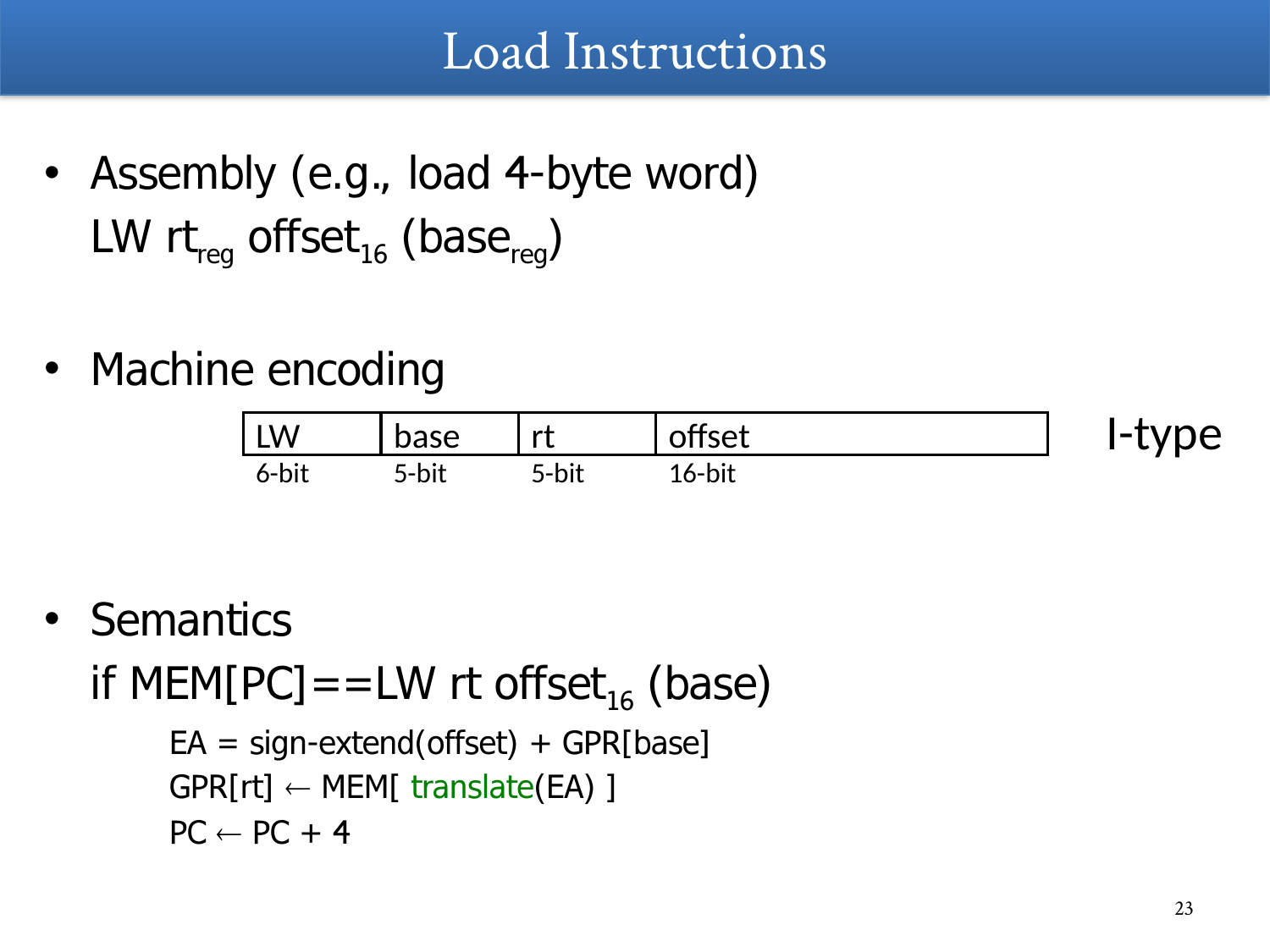

# Load Instructions
Assembly (e.g., load 4-byte word)
		LW rtreg offset16 (basereg)

Machine encoding

Semantics
	if MEM[PC]==LW rt offset16 (base)
EA = sign-extend(offset) + GPR[base]
GPR[rt] ← MEM[ translate(EA) ]
PC ← PC + 4

I-type
LW
6-bit
base
5-bit
rt
5-bit
offset
16-bit
23